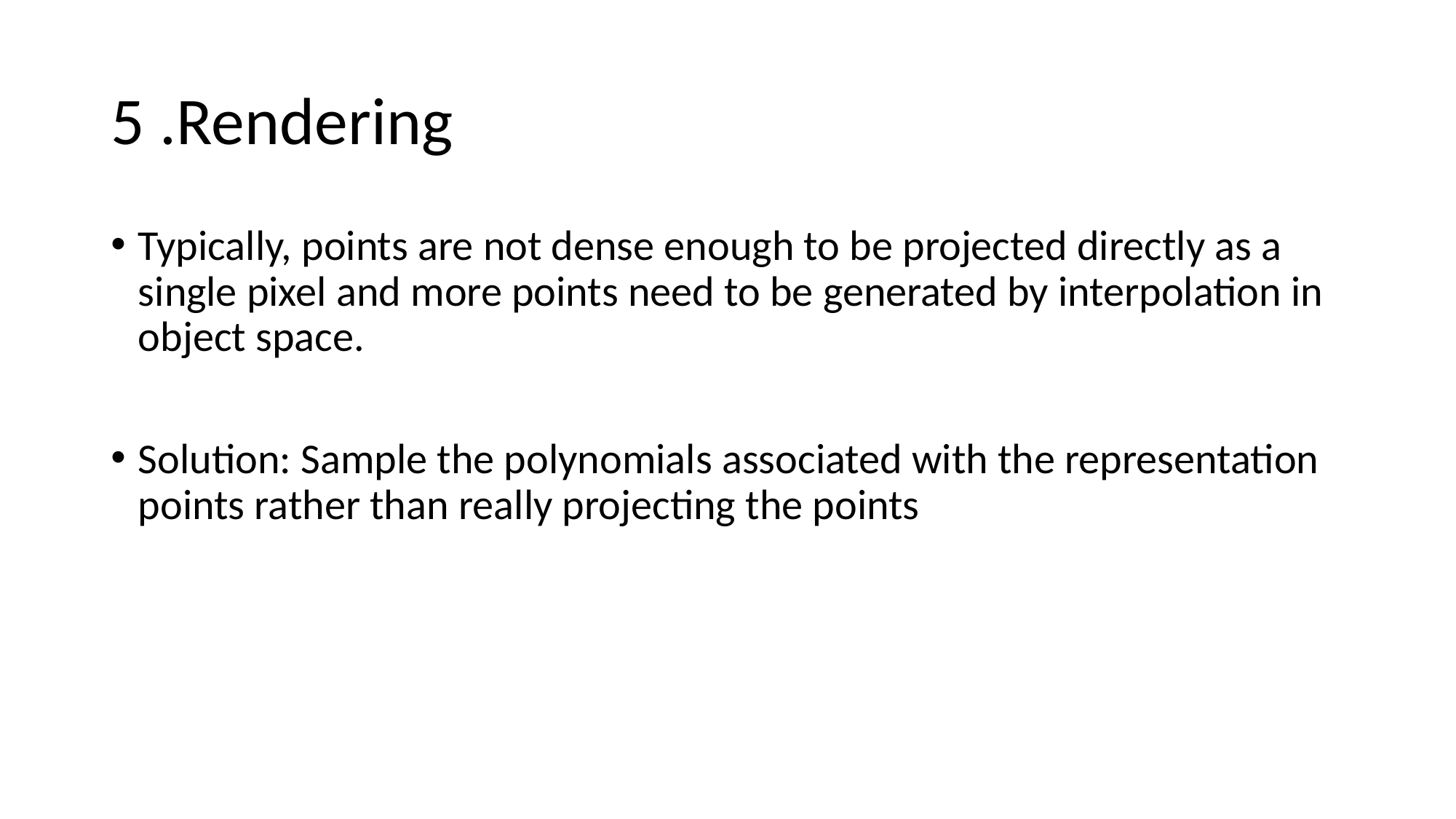

# 5 .Rendering
Typically, points are not dense enough to be projected directly as a single pixel and more points need to be generated by interpolation in object space.

Solution: Sample the polynomials associated with the representation points rather than really projecting the points